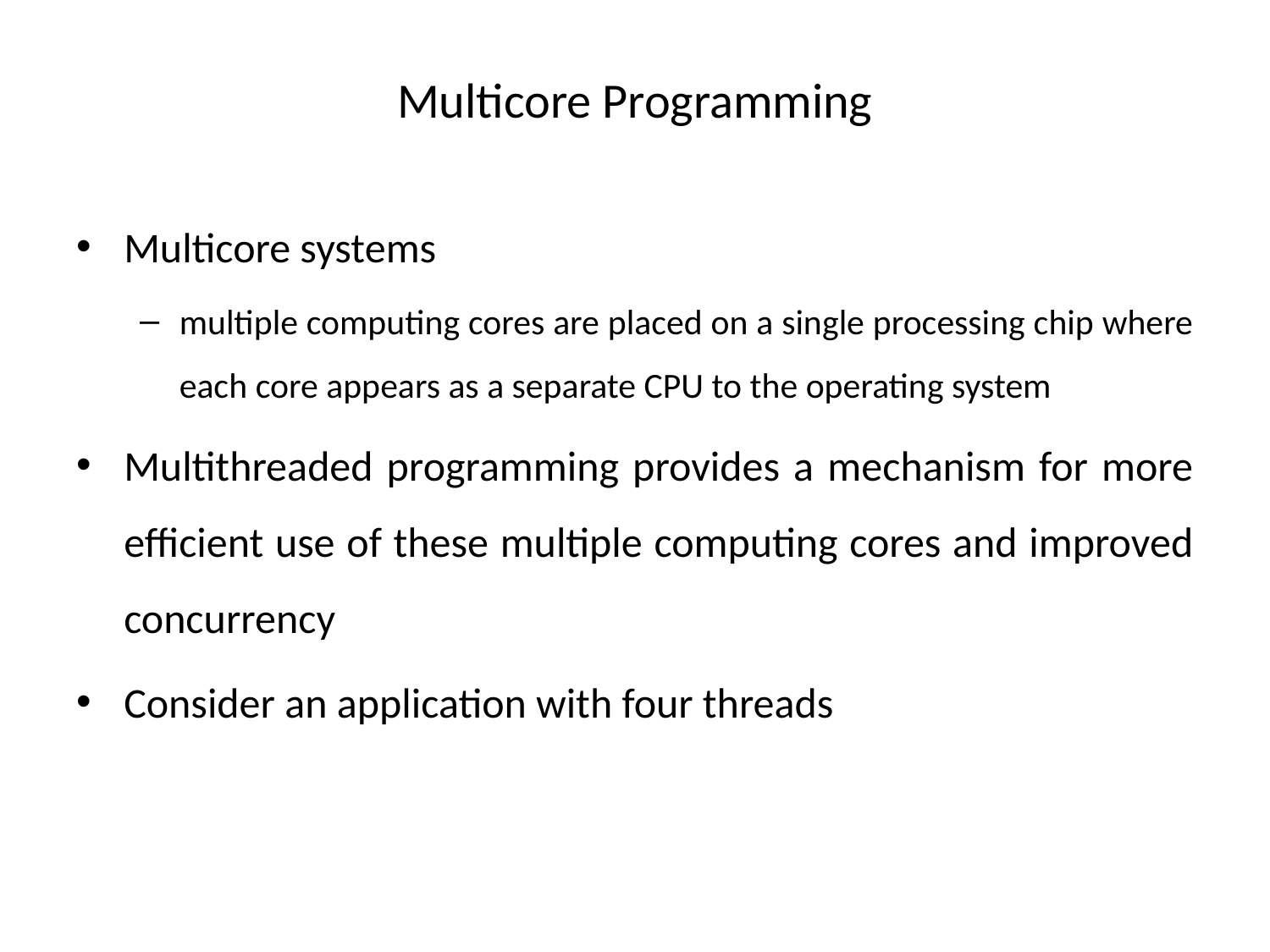

# Multicore Programming
Multicore systems
multiple computing cores are placed on a single processing chip where each core appears as a separate CPU to the operating system
Multithreaded programming provides a mechanism for more efficient use of these multiple computing cores and improved concurrency
Consider an application with four threads